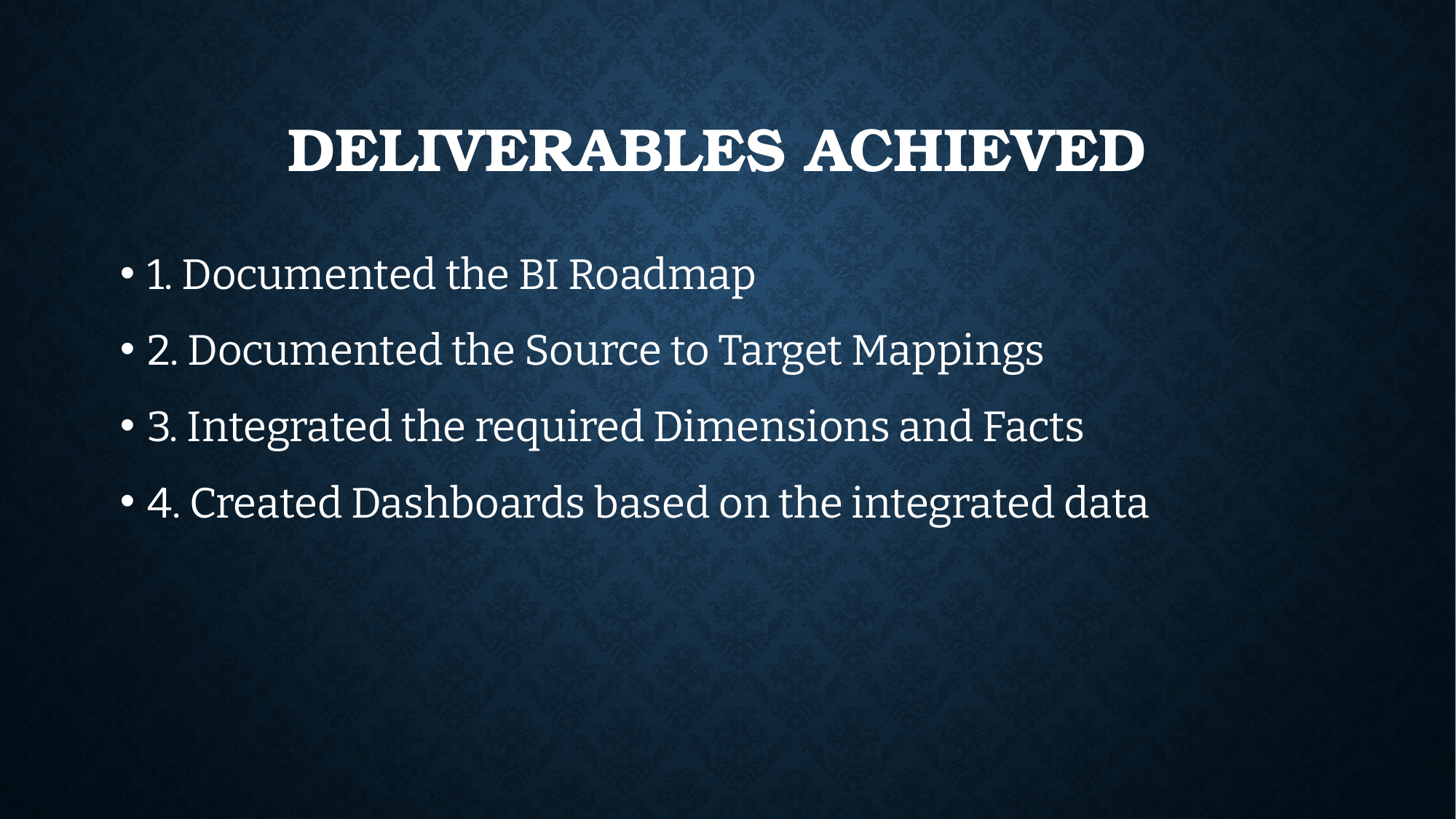

# Deliverables achieved
1. Documented the BI Roadmap
2. Documented the Source to Target Mappings
3. Integrated the required Dimensions and Facts
4. Created Dashboards based on the integrated data